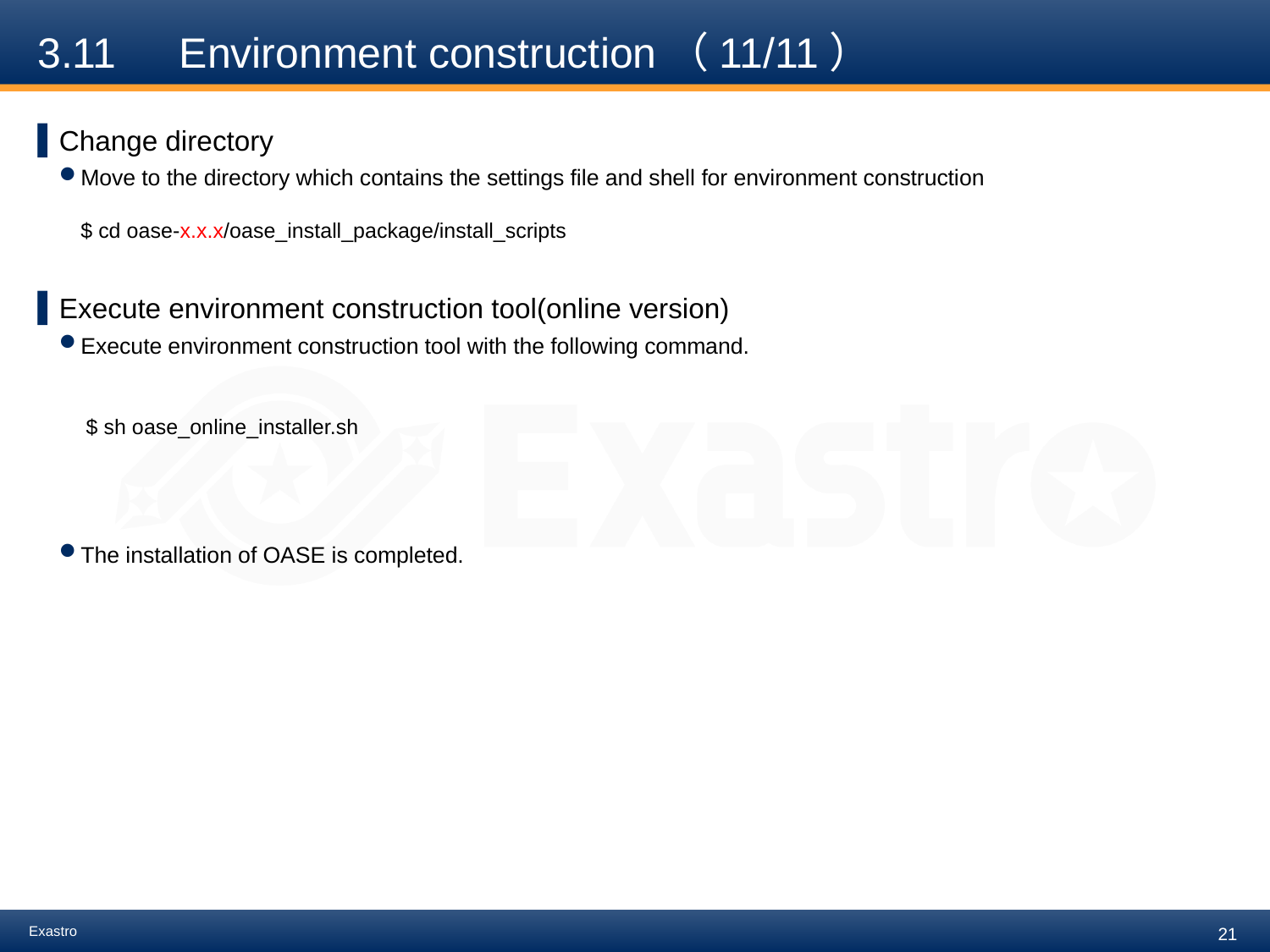

# 3.11　Environment construction（11/11）
Change directory
Move to the directory which contains the settings file and shell for environment construction
$ cd oase-x.x.x/oase_install_package/install_scripts

Execute environment construction tool(online version)
Execute environment construction tool with the following command.

　$ sh oase_online_installer.sh

The installation of OASE is completed.